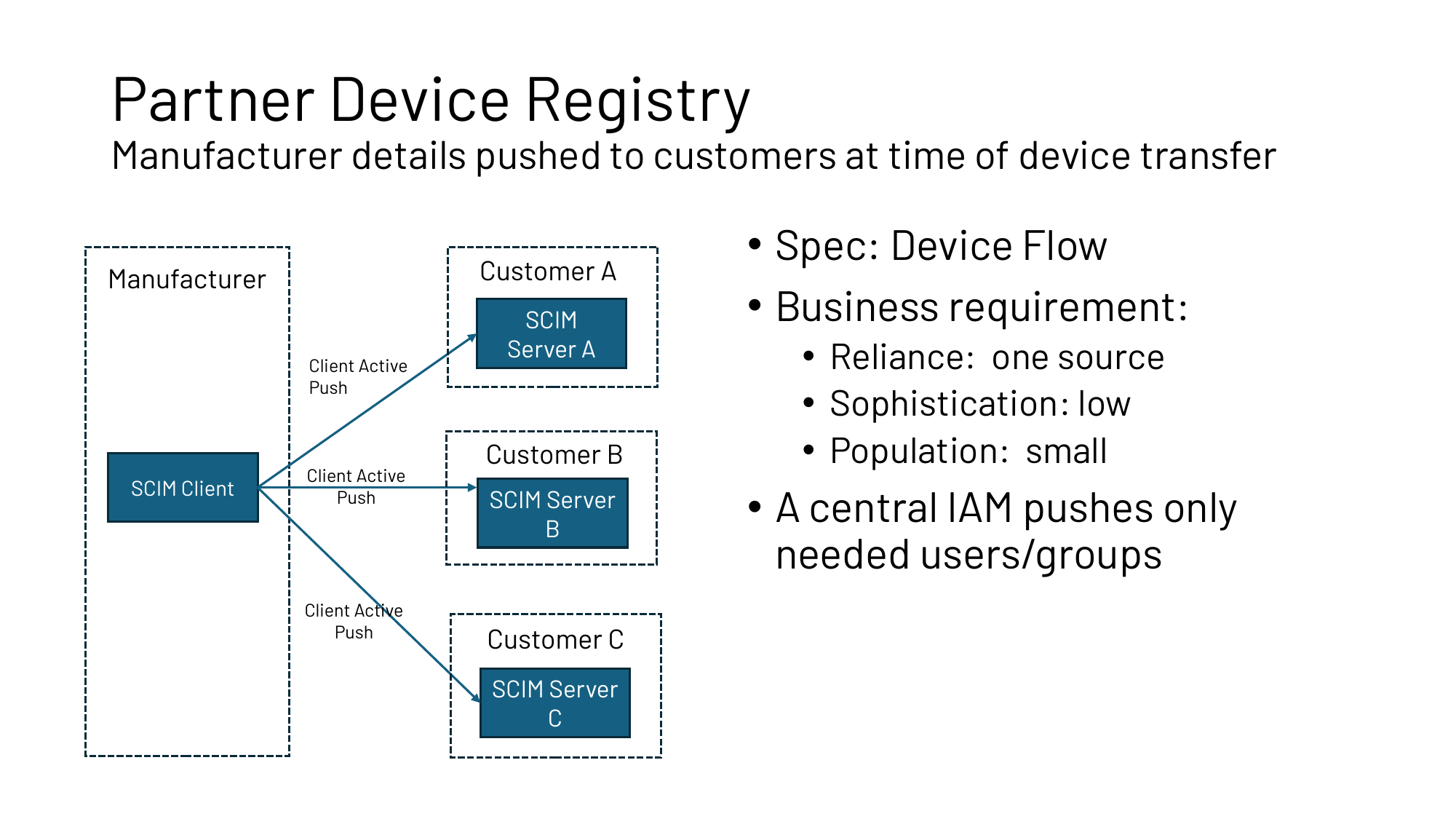

# Partner Device Registry Manufacturer details pushed to customers at time of device transfer
Spec: Device Flow
Business requirement:
Reliance:  one source
Sophistication: low
Population:  small
A central IAM pushes only needed users/groups

Customer A
Manufacturer
SCIM
Server A
Client Active Push

Customer B
SCIM Client
Client Active
Push
SCIM Server B
Client Active
Push

Customer C
SCIM Server C